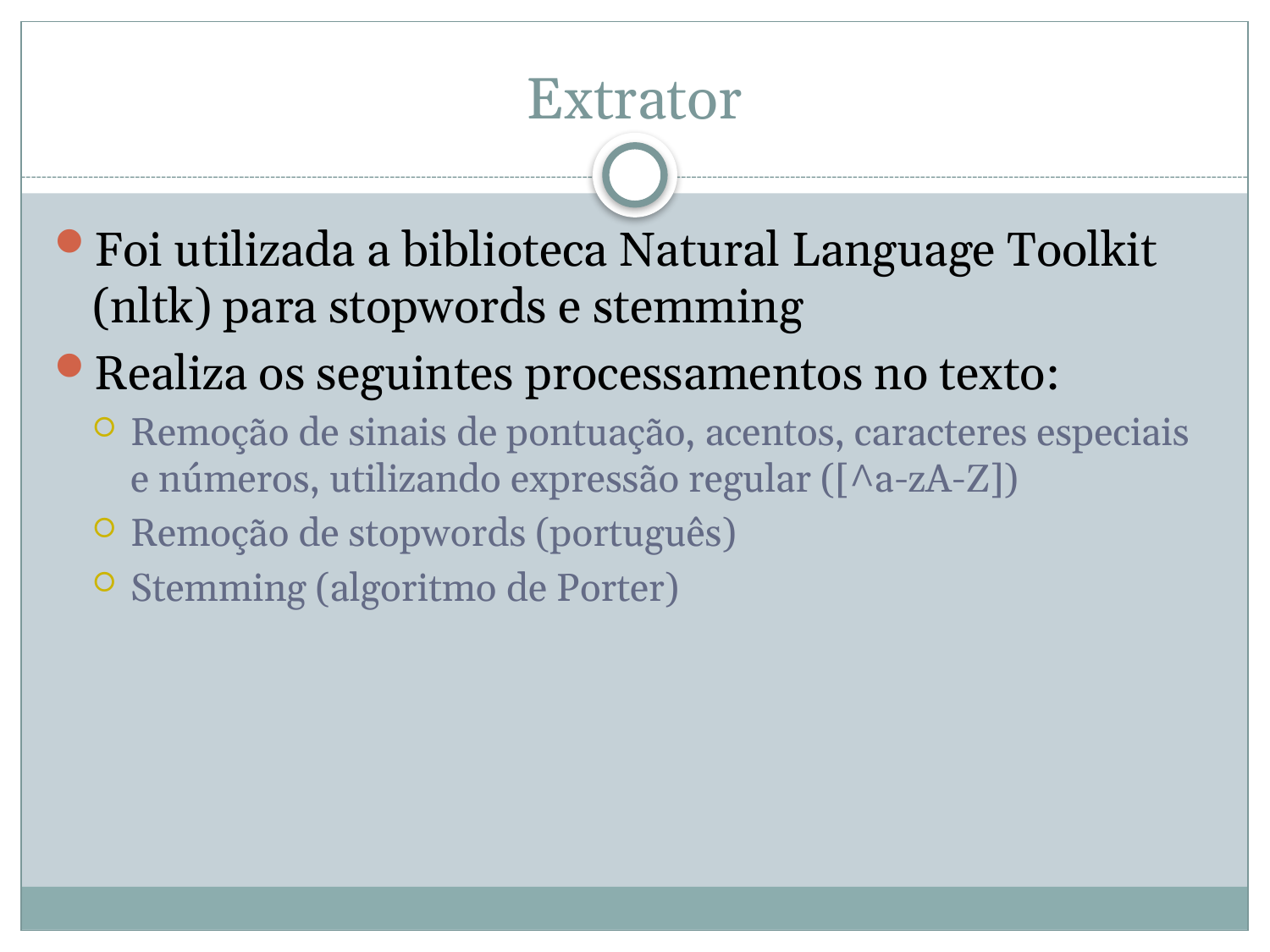

# Extrator
Foi utilizada a biblioteca Natural Language Toolkit (nltk) para stopwords e stemming
Realiza os seguintes processamentos no texto:
Remoção de sinais de pontuação, acentos, caracteres especiais e números, utilizando expressão regular ([^a-zA-Z])
Remoção de stopwords (português)
Stemming (algoritmo de Porter)